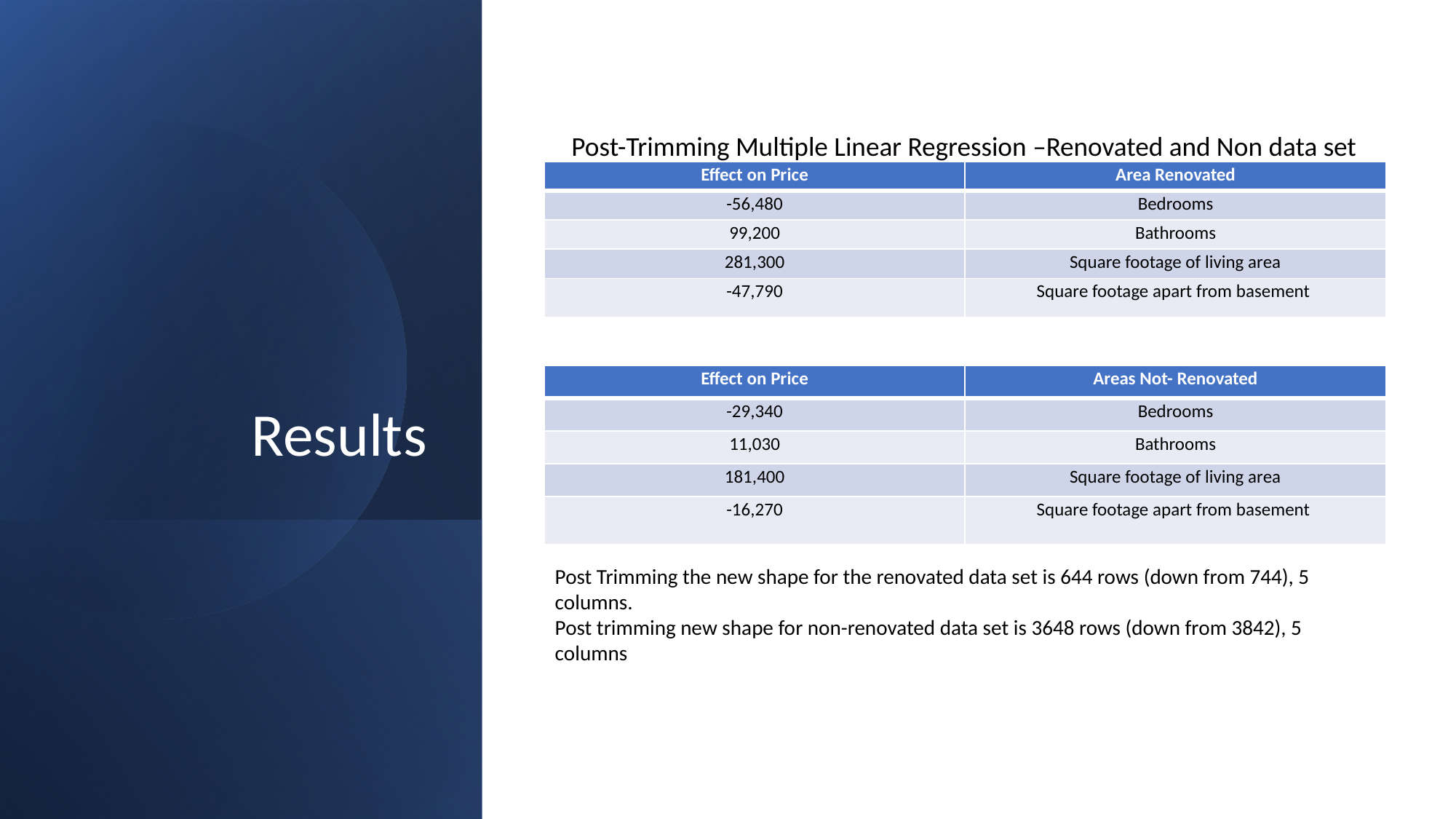

# Results

Post-Trimming Multiple Linear Regression –Renovated and Non data set

| Effect on Price | Area Renovated |
| --- | --- |
| -56,480 | Bedrooms |
| 99,200 | Bathrooms |
| 281,300 | Square footage of living area |
| -47,790 | Square footage apart from basement |

| Effect on Price | Areas Not- Renovated |
| --- | --- |
| -29,340 | Bedrooms |
| 11,030 | Bathrooms |
| 181,400 | Square footage of living area |
| -16,270 | Square footage apart from basement |

Post Trimming the new shape for the renovated data set is 644 rows (down from 744), 5 columns.
Post trimming new shape for non-renovated data set is 3648 rows (down from 3842), 5 columns